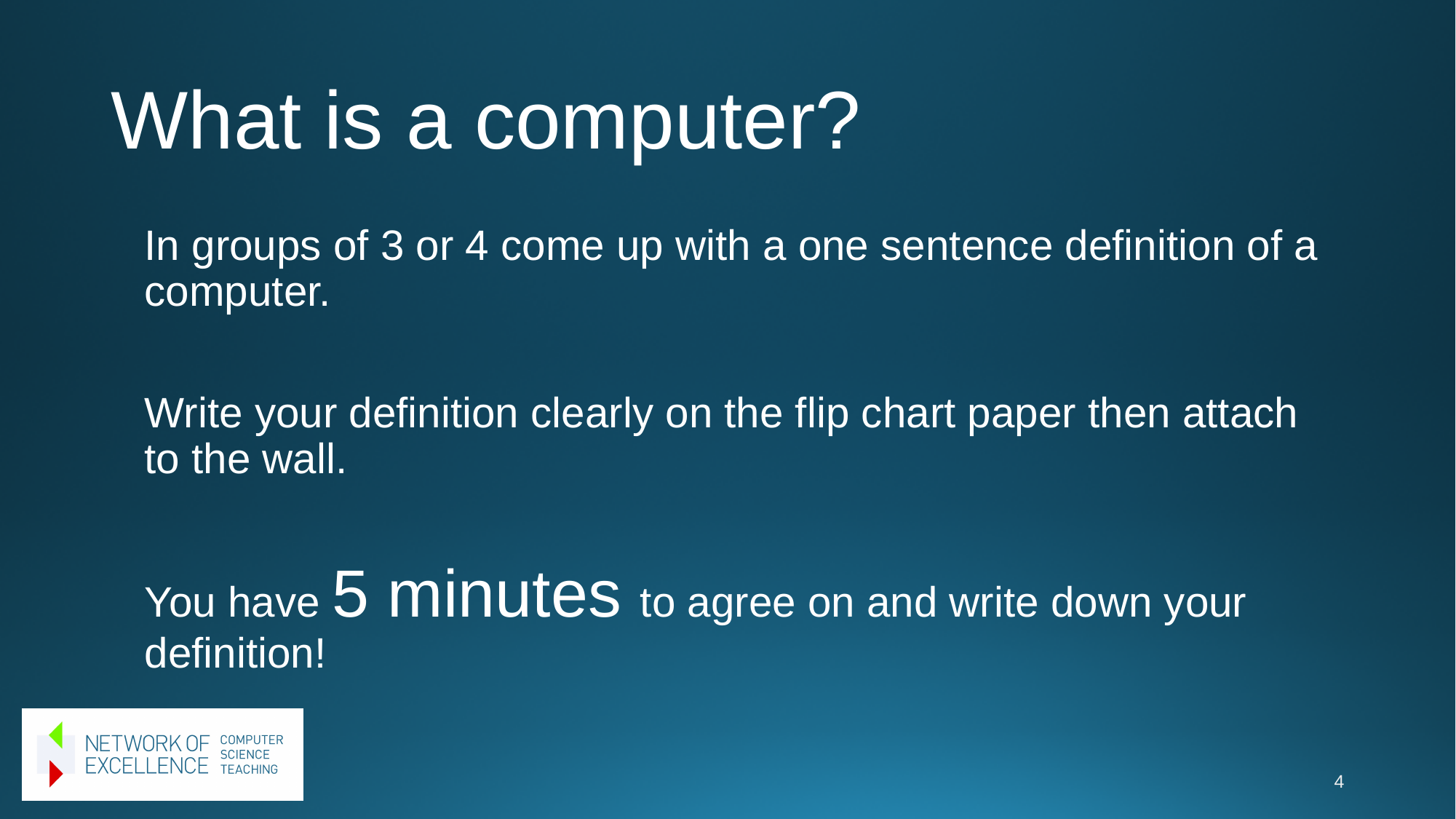

# What is a computer?
In groups of 3 or 4 come up with a one sentence definition of a computer.

Write your definition clearly on the flip chart paper then attach to the wall.

You have 5 minutes to agree on and write down your definition!

4